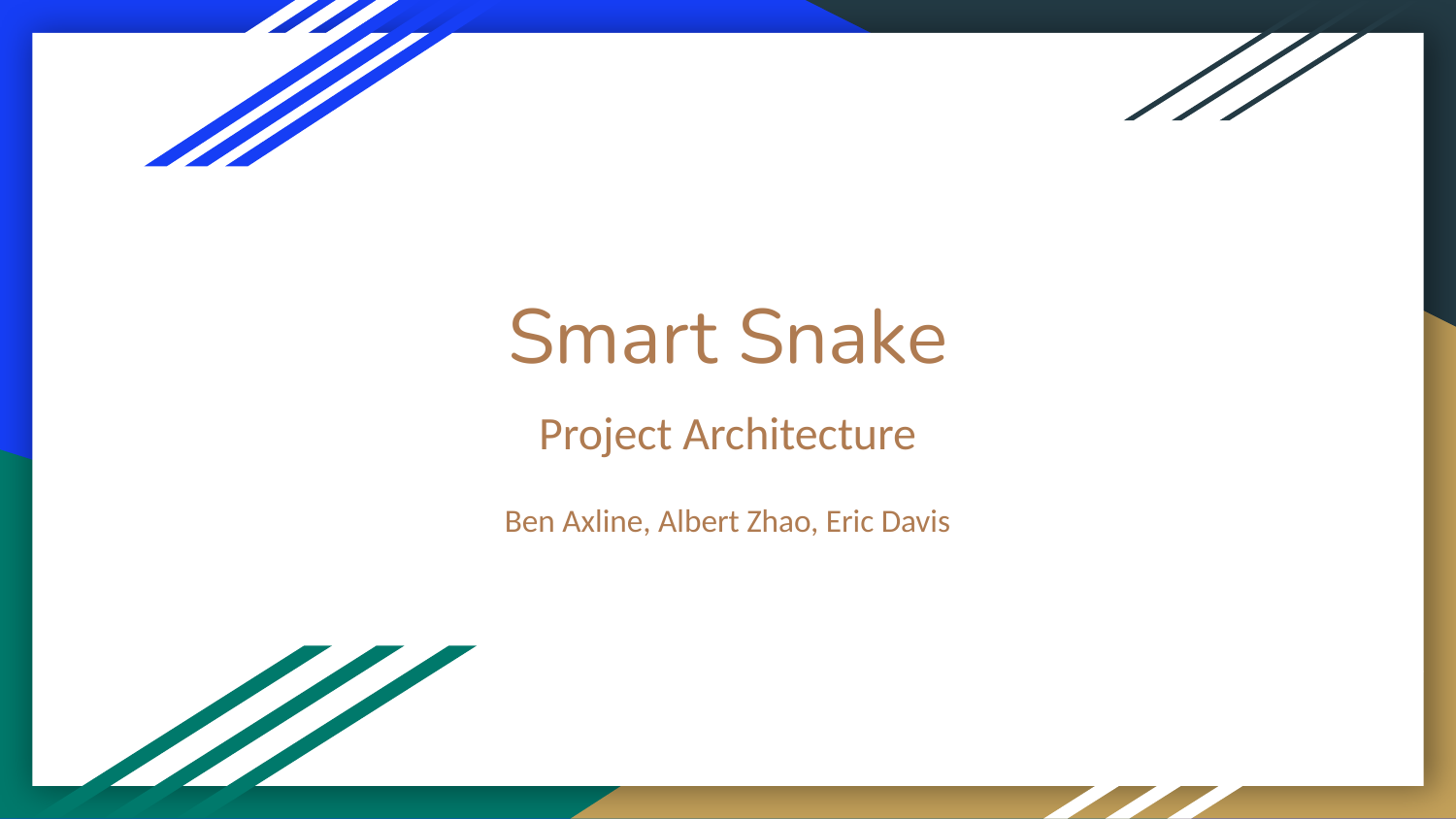

# Smart Snake
Project Architecture

Ben Axline, Albert Zhao, Eric Davis